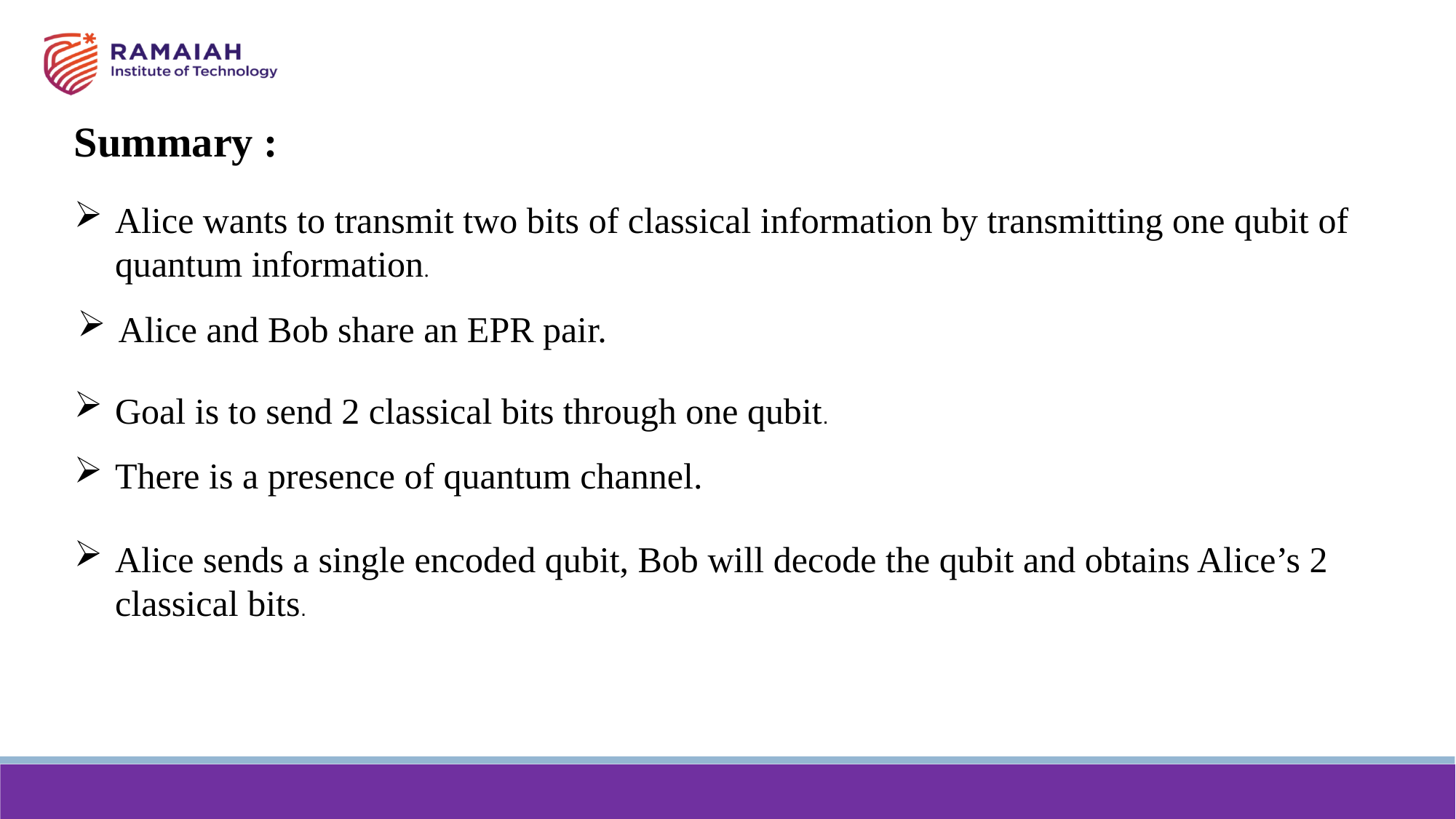

Summary :
Alice wants to transmit two bits of classical information by transmitting one qubit of quantum information.
Alice and Bob share an EPR pair.
Goal is to send 2 classical bits through one qubit.
There is a presence of quantum channel.
Alice sends a single encoded qubit, Bob will decode the qubit and obtains Alice’s 2 classical bits.